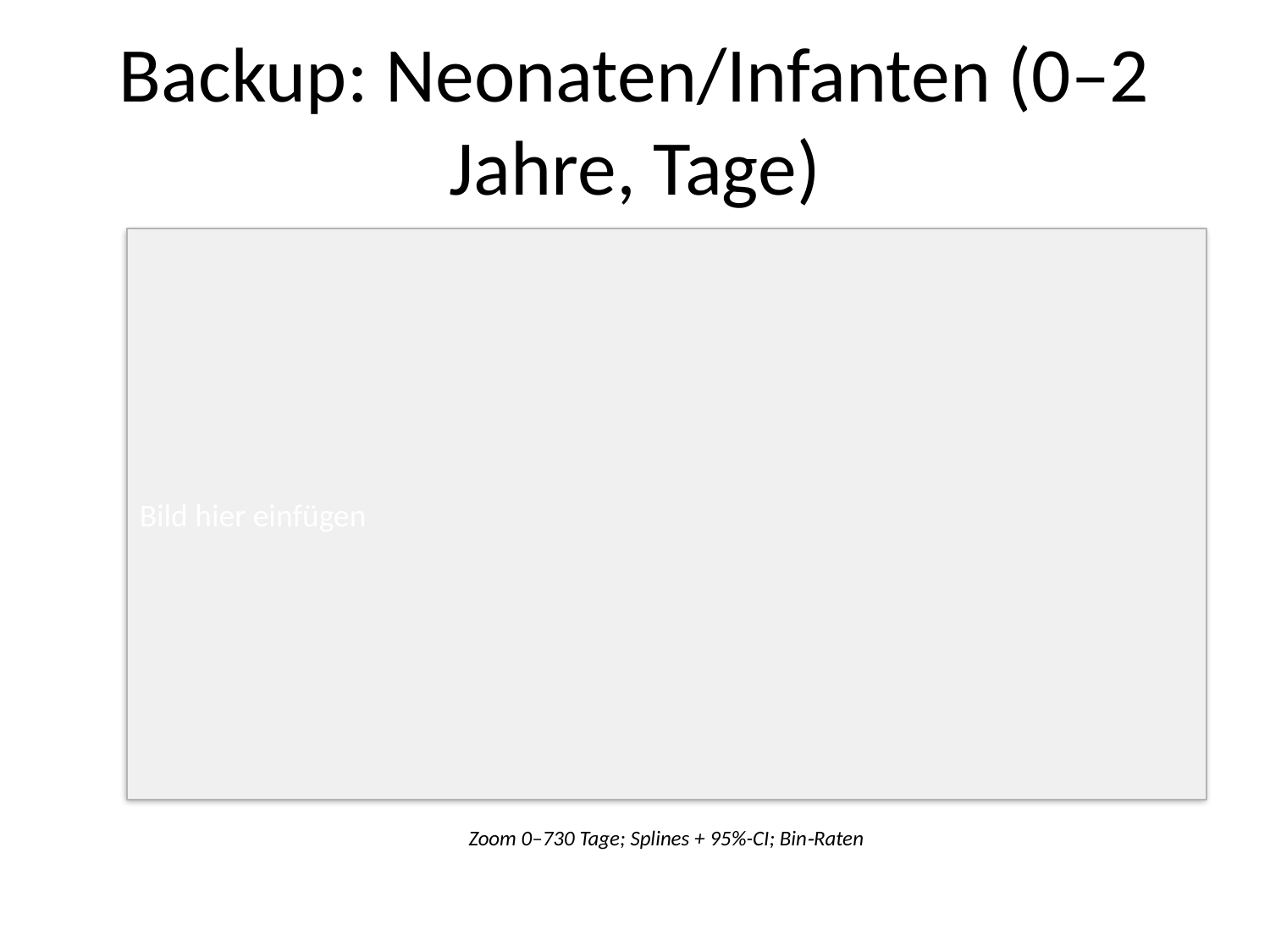

# Backup: Neonaten/Infanten (0–2 Jahre, Tage)
Bild hier einfügen
Zoom 0–730 Tage; Splines + 95%-CI; Bin‑Raten